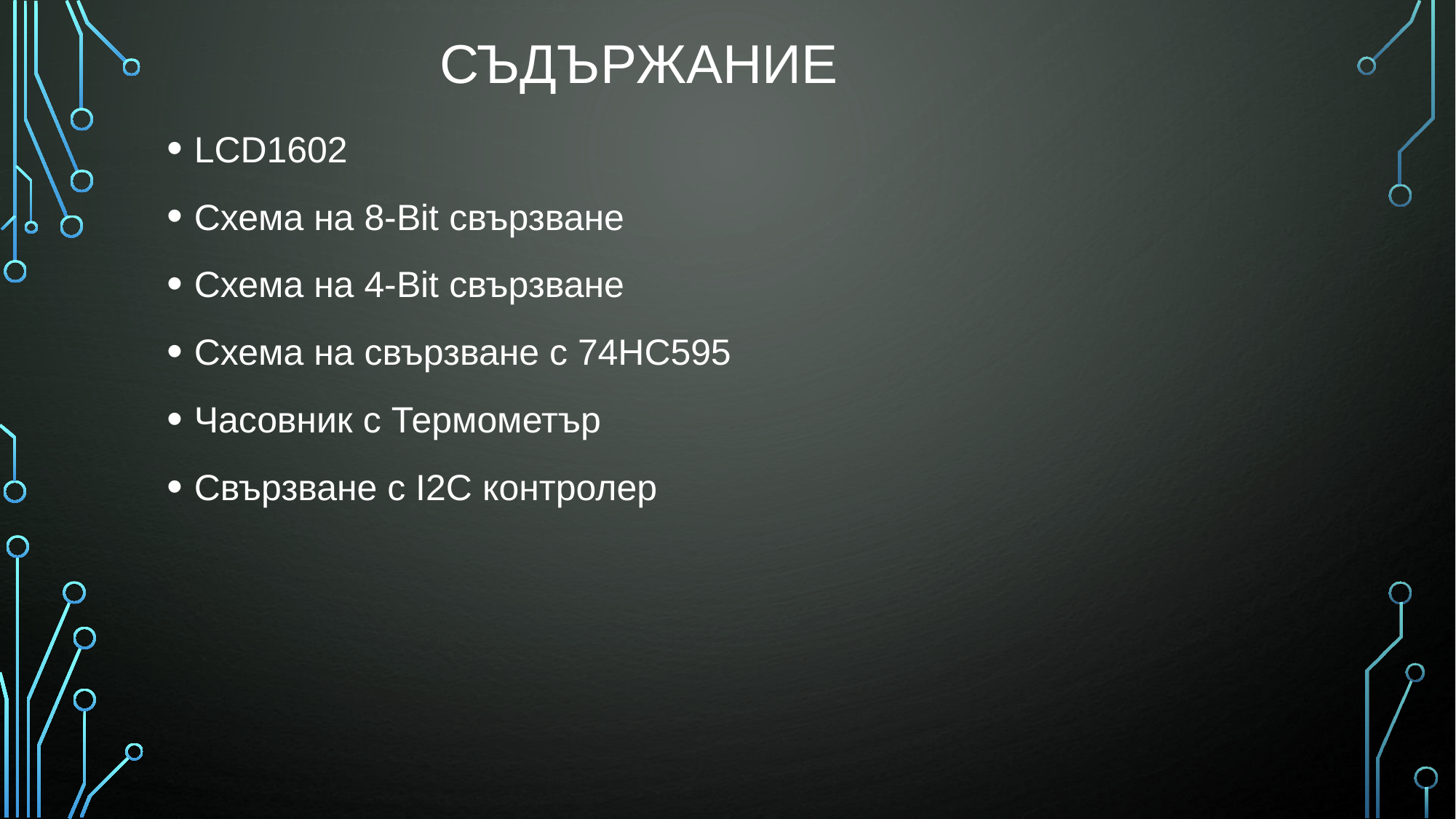

# Съдържание
LCD1602
Схема на 8-Bit свързване
Схема на 4-Bit свързване
Схема на свързване с 74НС595
Часовник с Термометър
Свързване с I2C контролер